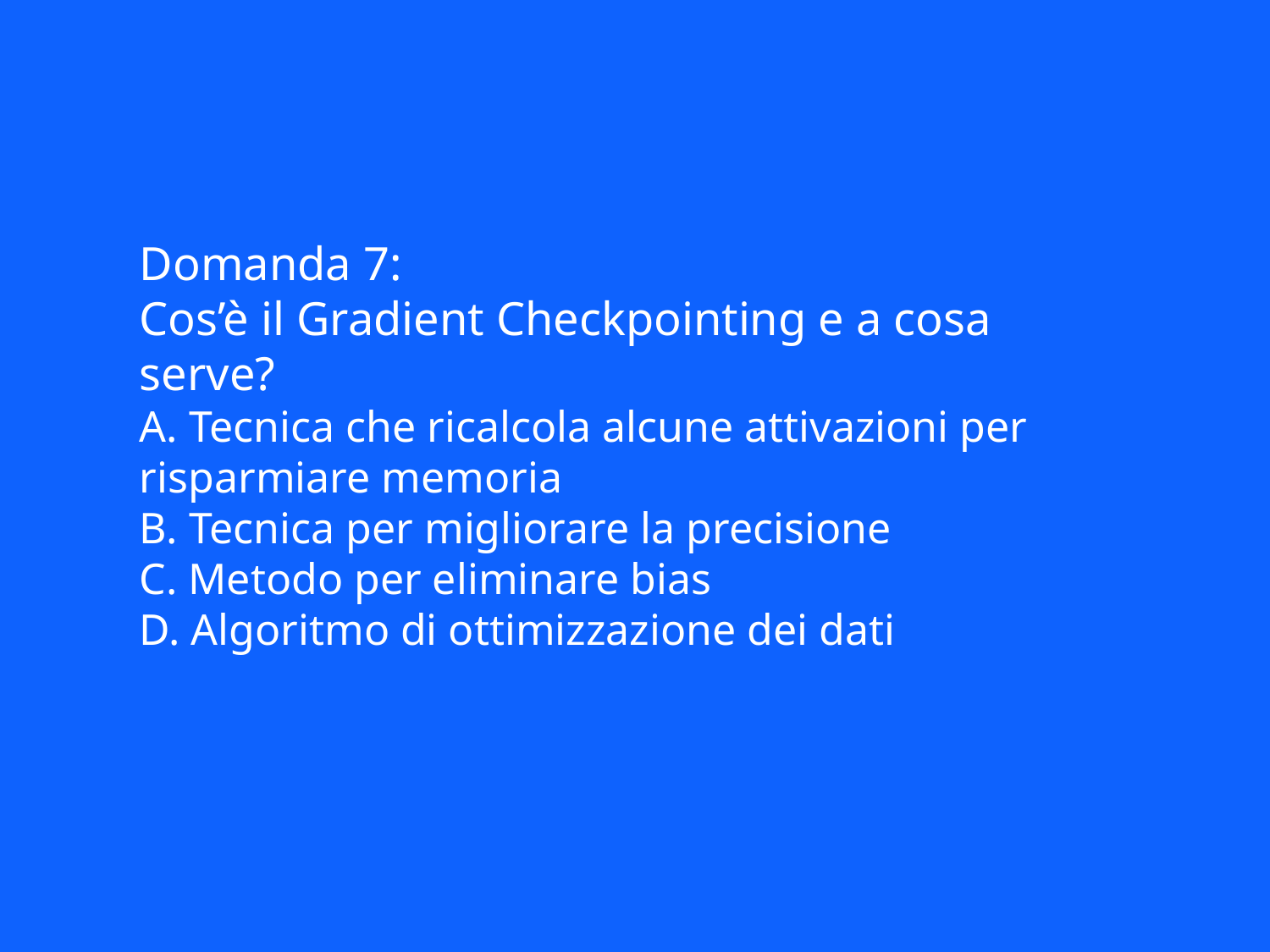

Domanda 7:
Cos’è il Gradient Checkpointing e a cosa serve?
A. Tecnica che ricalcola alcune attivazioni per risparmiare memoria
B. Tecnica per migliorare la precisione
C. Metodo per eliminare bias
D. Algoritmo di ottimizzazione dei dati